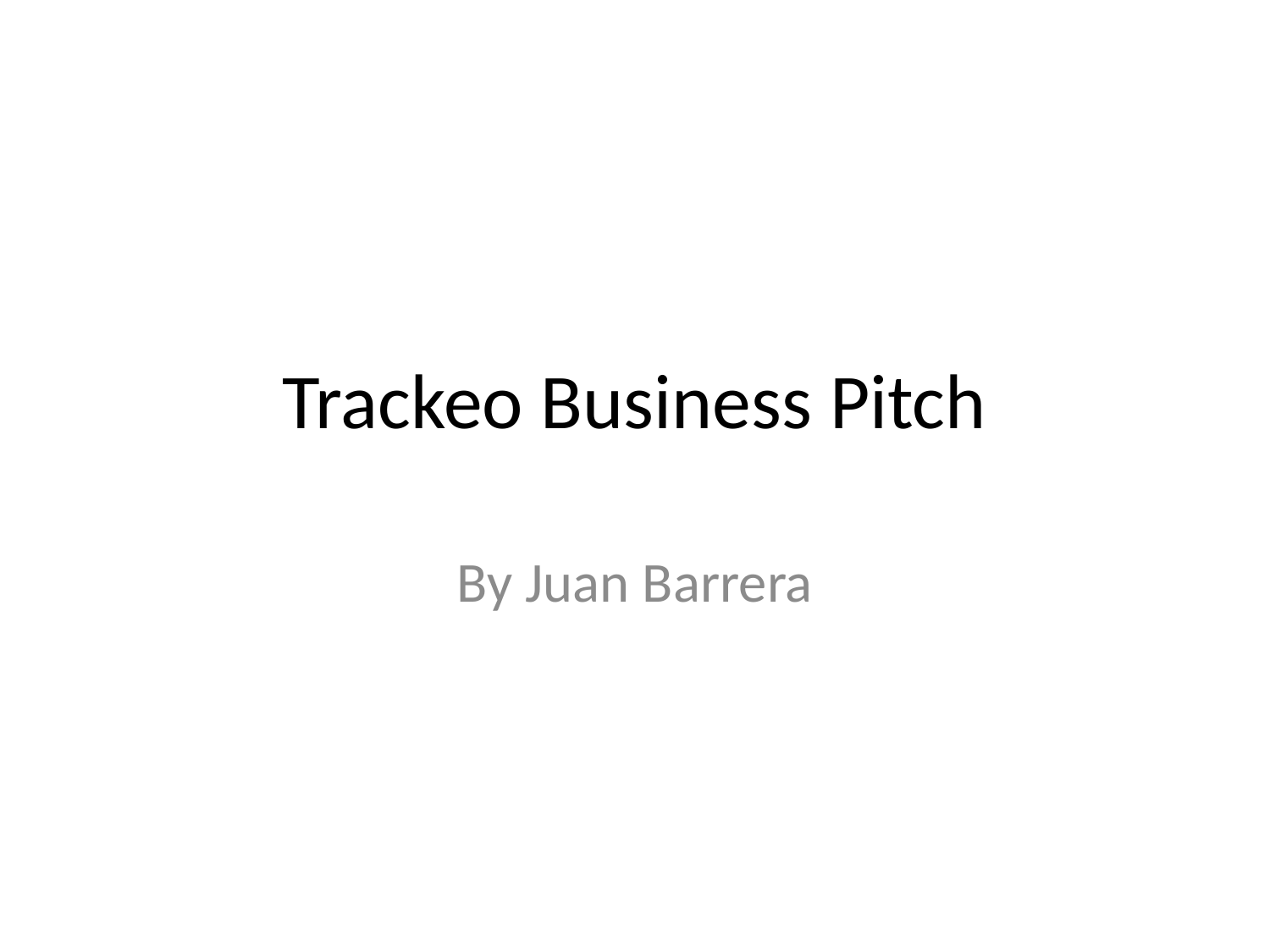

# Trackeo Business Pitch
By Juan Barrera